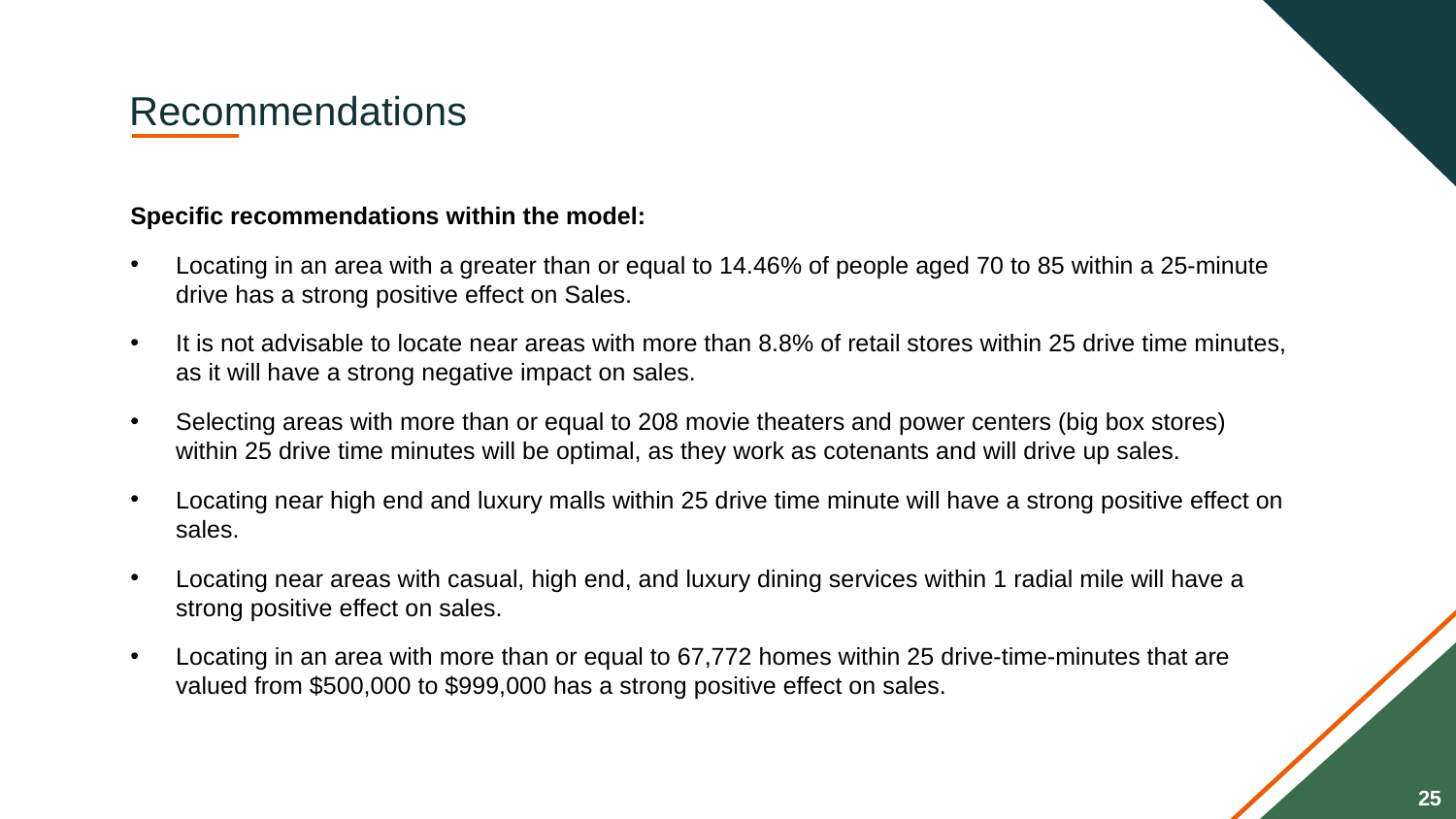

# Recommendations
Specific recommendations within the model:
Locating in an area with a greater than or equal to 14.46% of people aged 70 to 85 within a 25-minute drive has a strong positive effect on Sales.
It is not advisable to locate near areas with more than 8.8% of retail stores within 25 drive time minutes, as it will have a strong negative impact on sales.
Selecting areas with more than or equal to 208 movie theaters and power centers (big box stores) within 25 drive time minutes will be optimal, as they work as cotenants and will drive up sales.
Locating near high end and luxury malls within 25 drive time minute will have a strong positive effect on sales.
Locating near areas with casual, high end, and luxury dining services within 1 radial mile will have a strong positive effect on sales.
Locating in an area with more than or equal to 67,772 homes within 25 drive-time-minutes that are valued from $500,000 to $999,000 has a strong positive effect on sales.
25